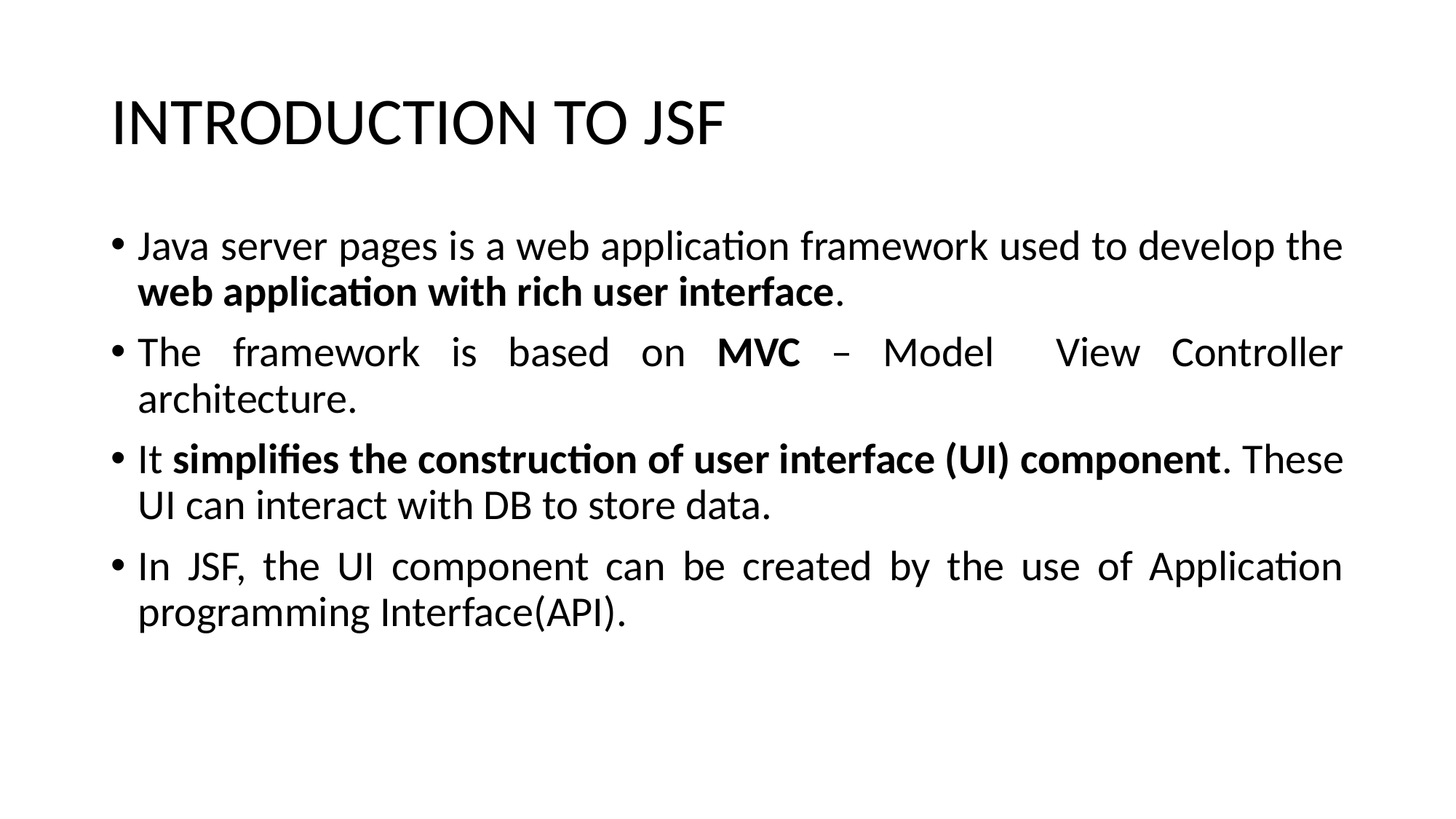

# INTRODUCTION TO JSF
Java server pages is a web application framework used to develop the web application with rich user interface.
The framework is based on MVC – Model  View Controller architecture.
It simplifies the construction of user interface (UI) component. These UI can interact with DB to store data.
In JSF, the UI component can be created by the use of Application programming Interface(API).